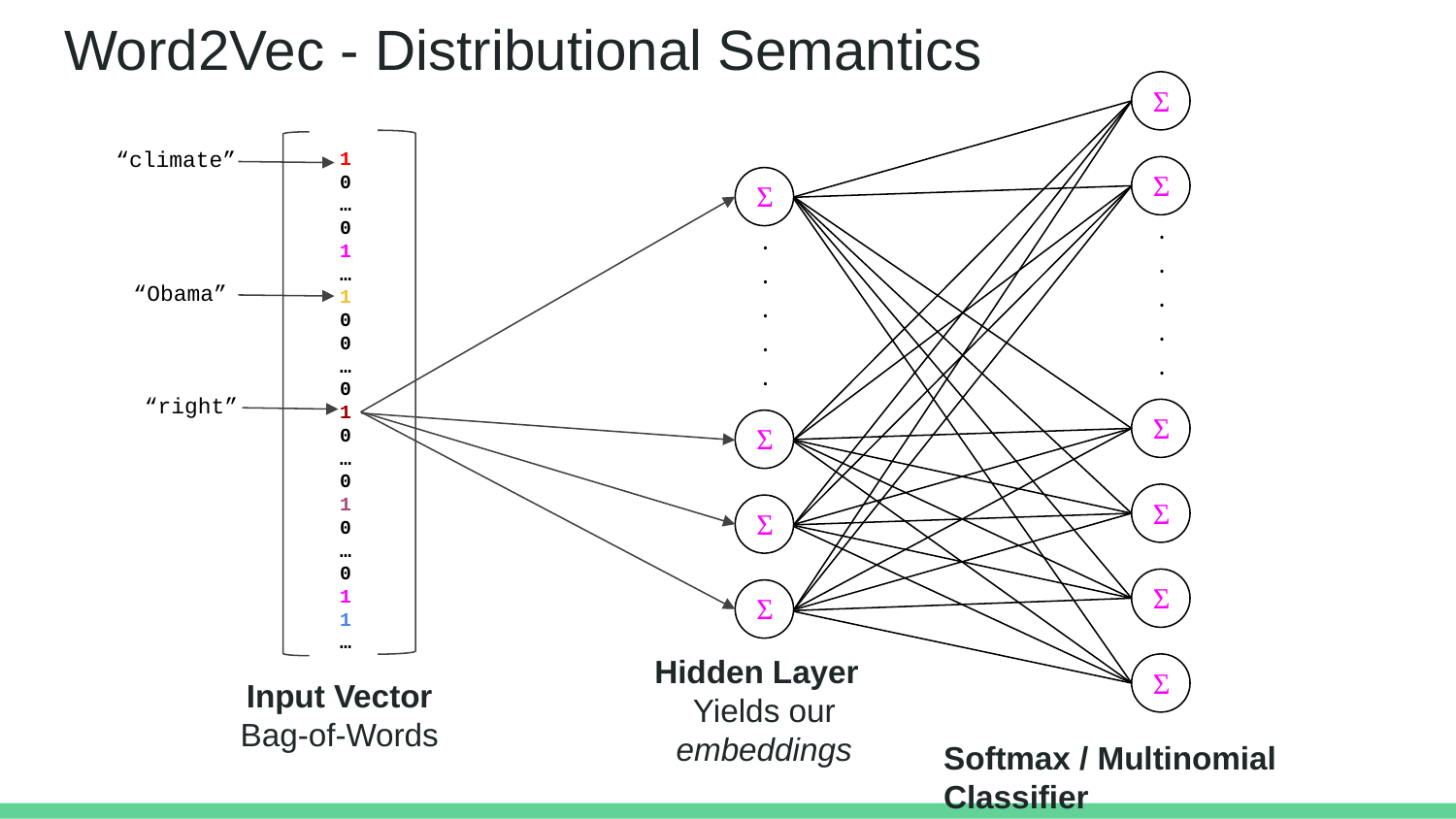

# Word2Vec - Distributional Semantics

Σ

“climate”

1
0
…
0
1
…
1
0
0
…
0
1
0
…
0
1
0
…
0
1
1
…
Σ

Σ

.
.
.
.
.
.
.
.
.
.
“Obama”
“right”
Σ

Σ

Σ

Σ

Σ

Σ

Hidden Layer
Yields our embeddings
Σ

Input Vector
Bag-of-Words
Softmax / Multinomial Classifier